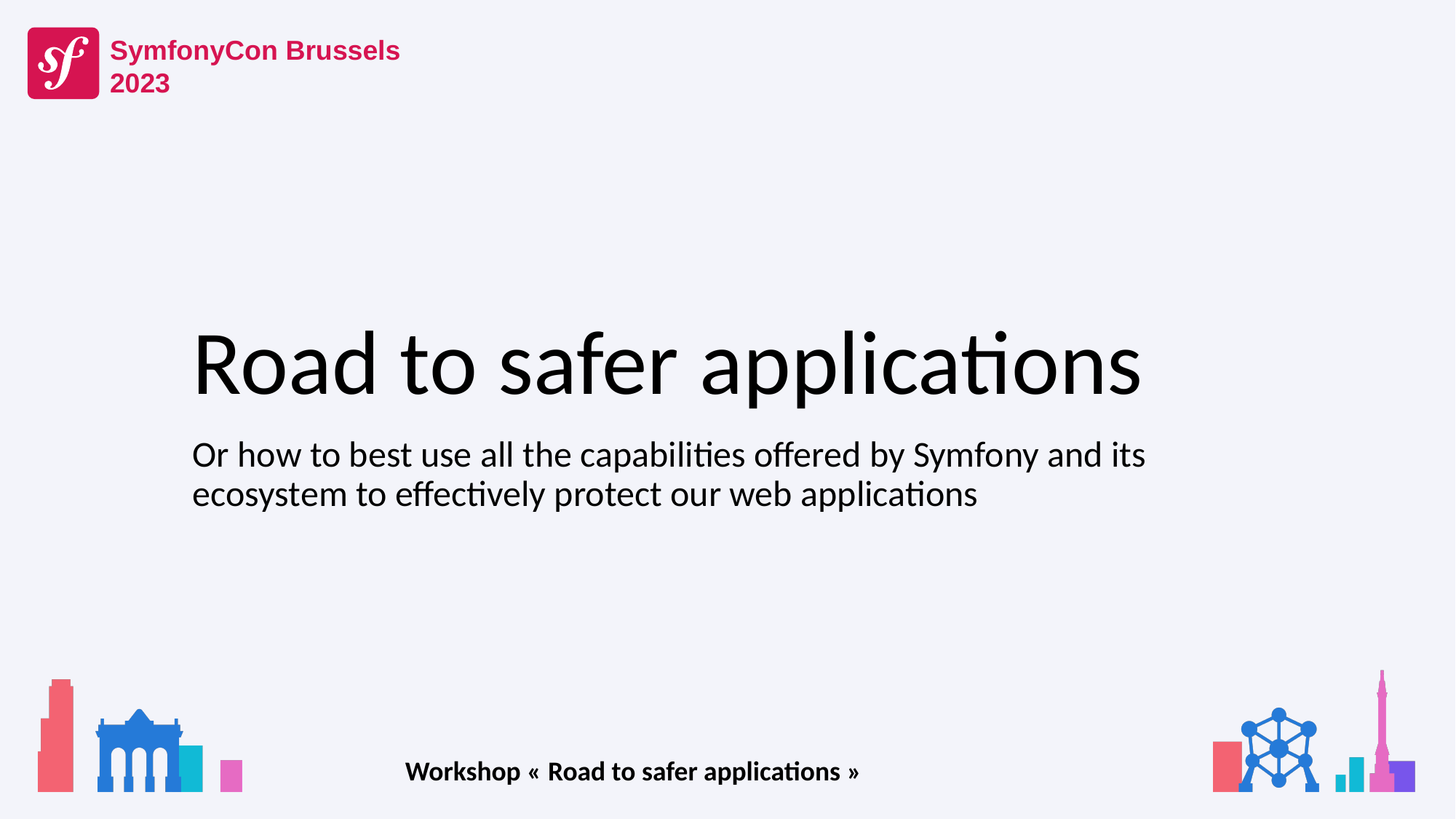

# Road to safer applications
Or how to best use all the capabilities offered by Symfony and its ecosystem to effectively protect our web applications